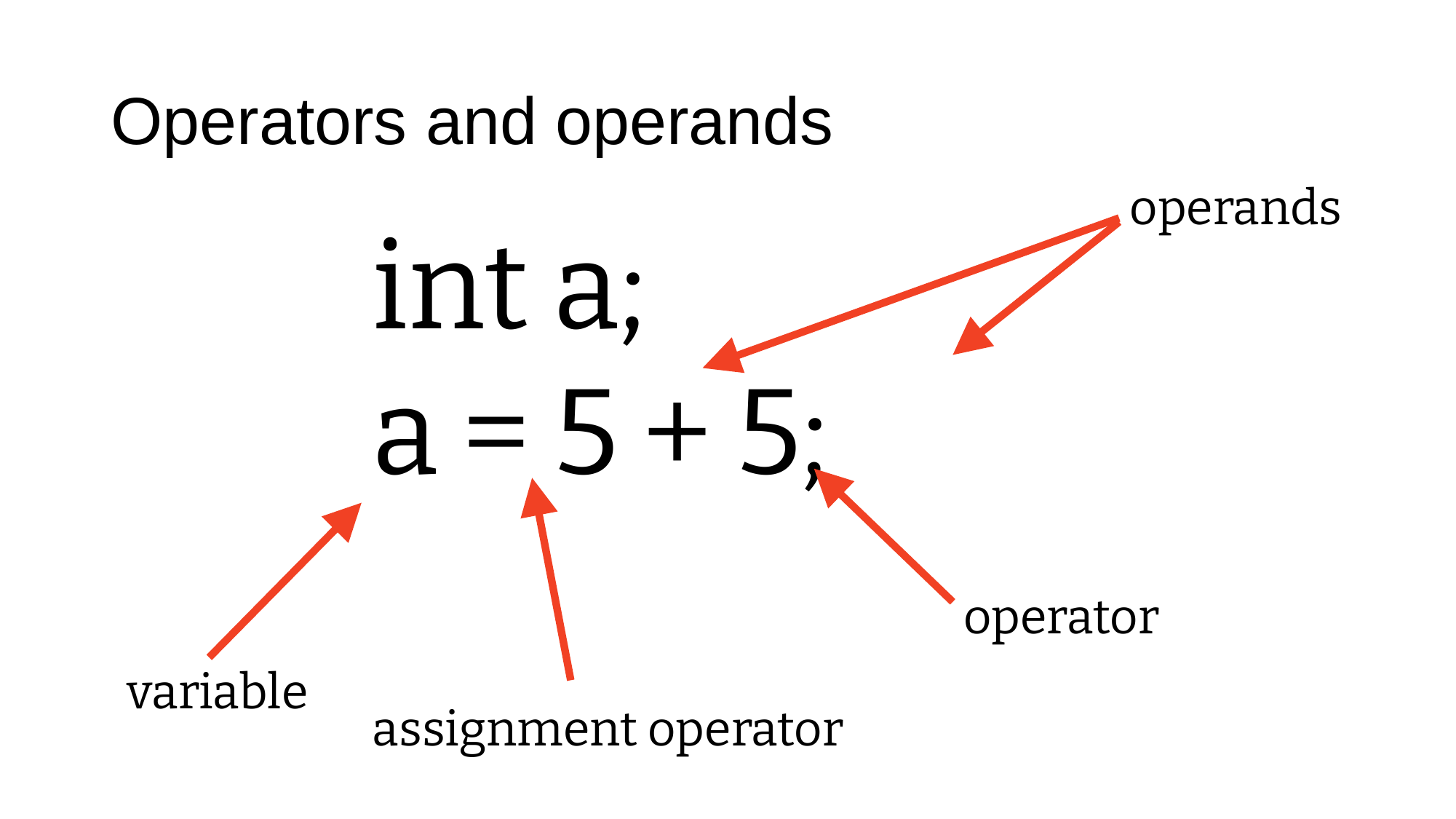

# Operators and operands
operands
int a;
a = 5 + 5;
operator
variable
assignment operator